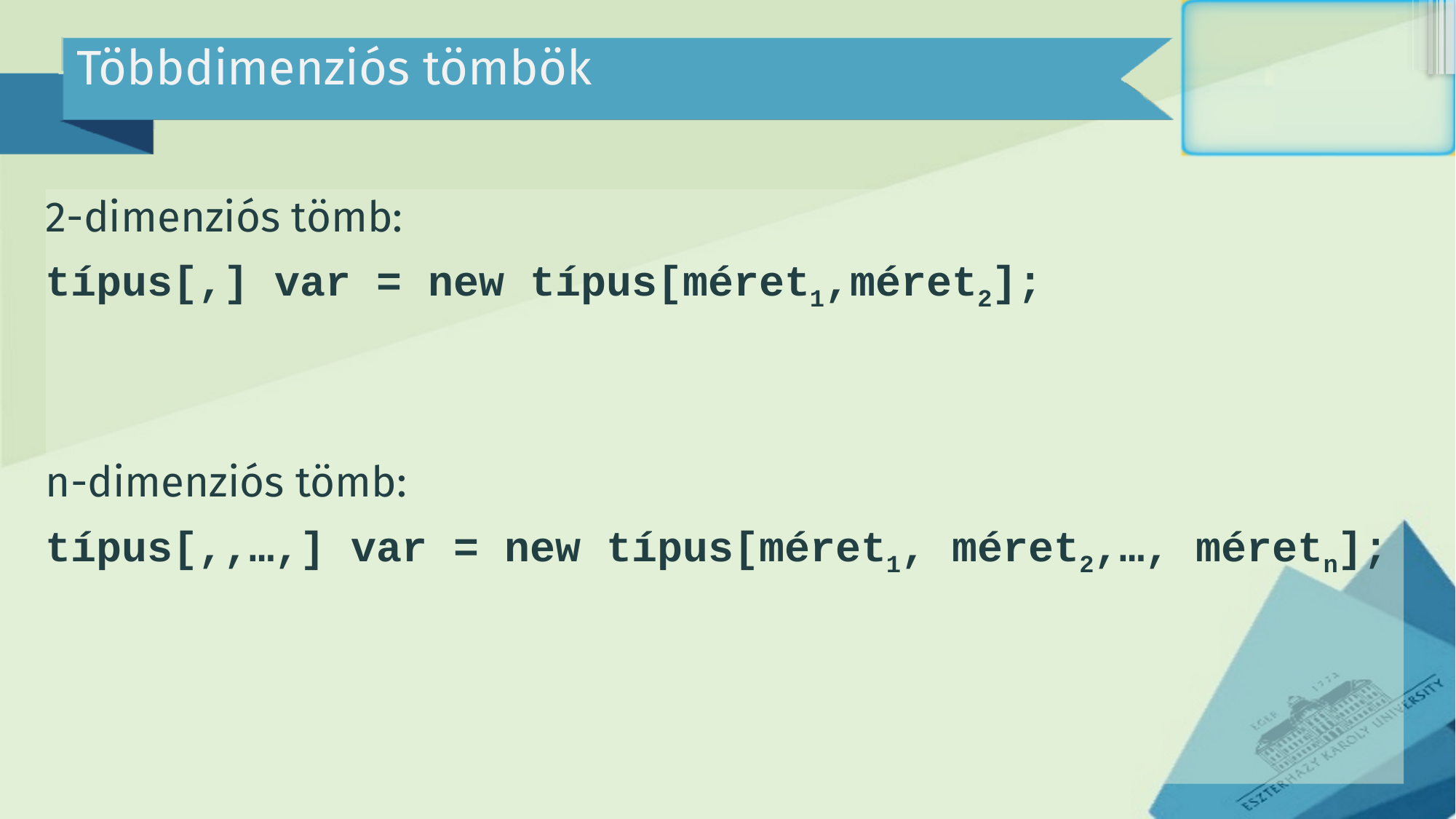

# Többdimenziós tömbök
2-dimenziós tömb:
típus[,] var = new típus[méret1,méret2];

n-dimenziós tömb:
típus[,,…,] var = new típus[méret1, méret2,…, méretn];